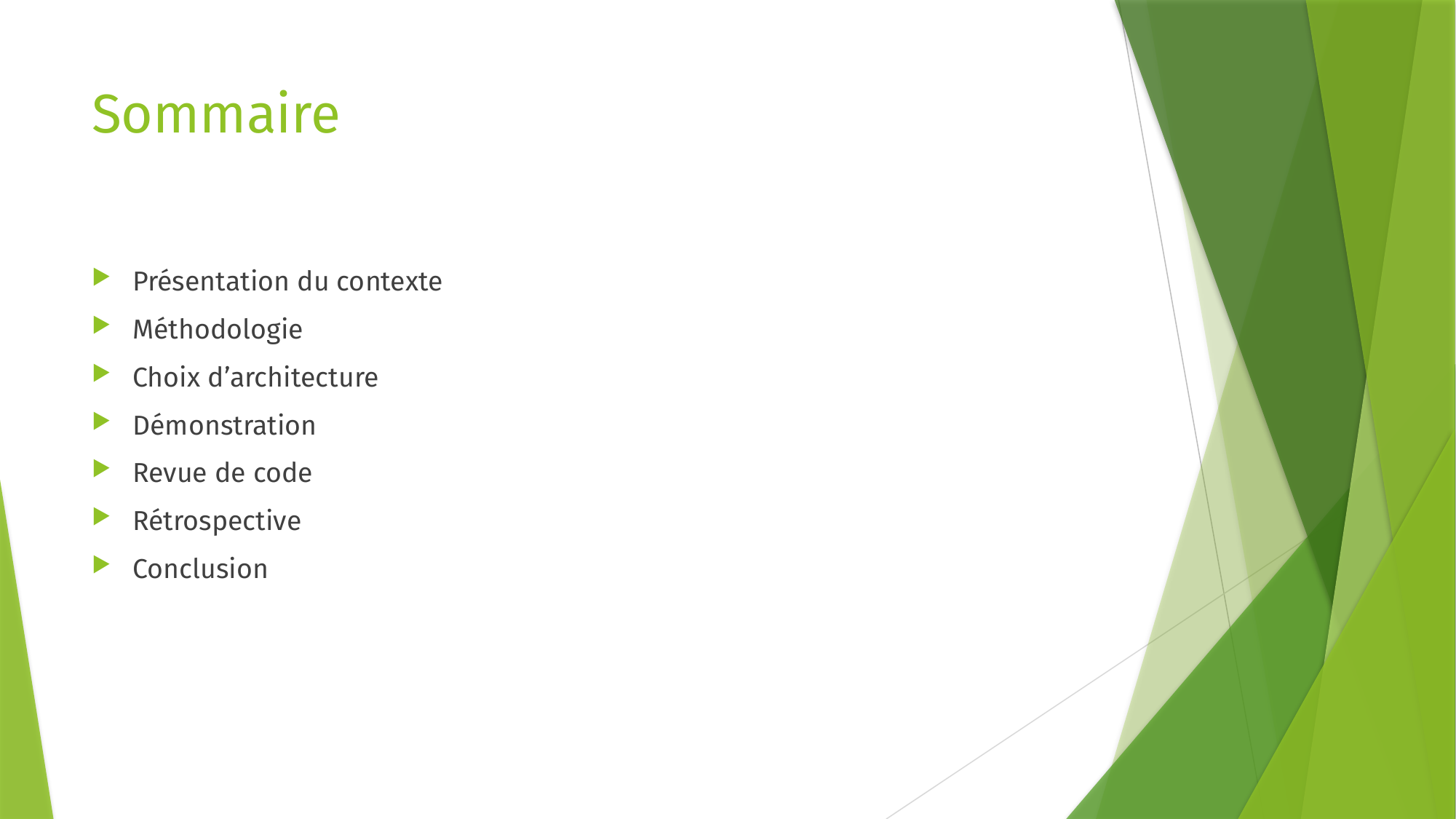

# Sommaire
Présentation du contexte
Méthodologie
Choix d’architecture
Démonstration
Revue de code
Rétrospective
Conclusion